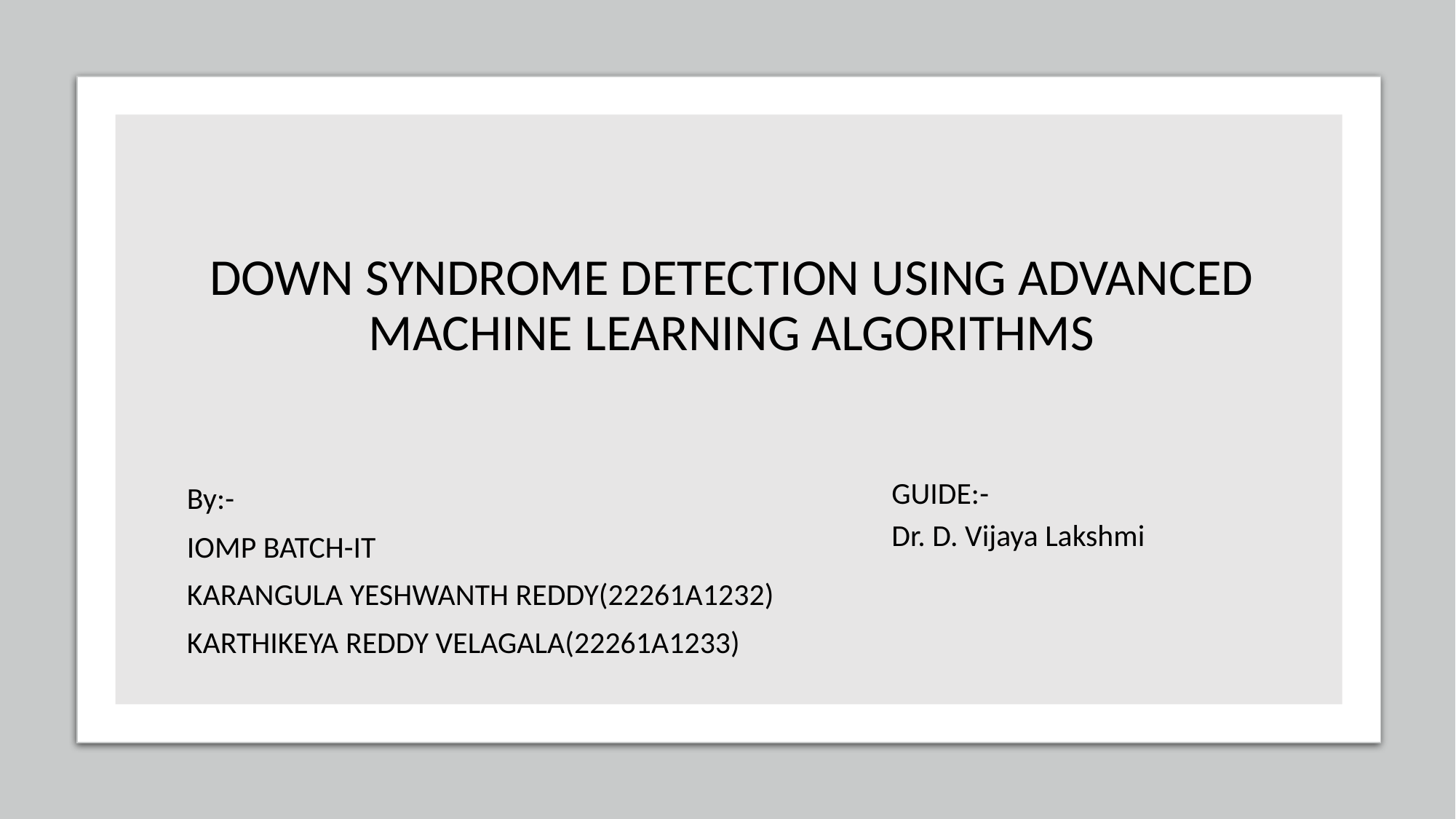

# DOWN SYNDROME DETECTION USING ADVANCED MACHINE LEARNING ALGORITHMS
GUIDE:-
Dr. D. Vijaya Lakshmi
By:-
IOMP BATCH-IT
KARANGULA YESHWANTH REDDY(22261A1232)
KARTHIKEYA REDDY VELAGALA(22261A1233)